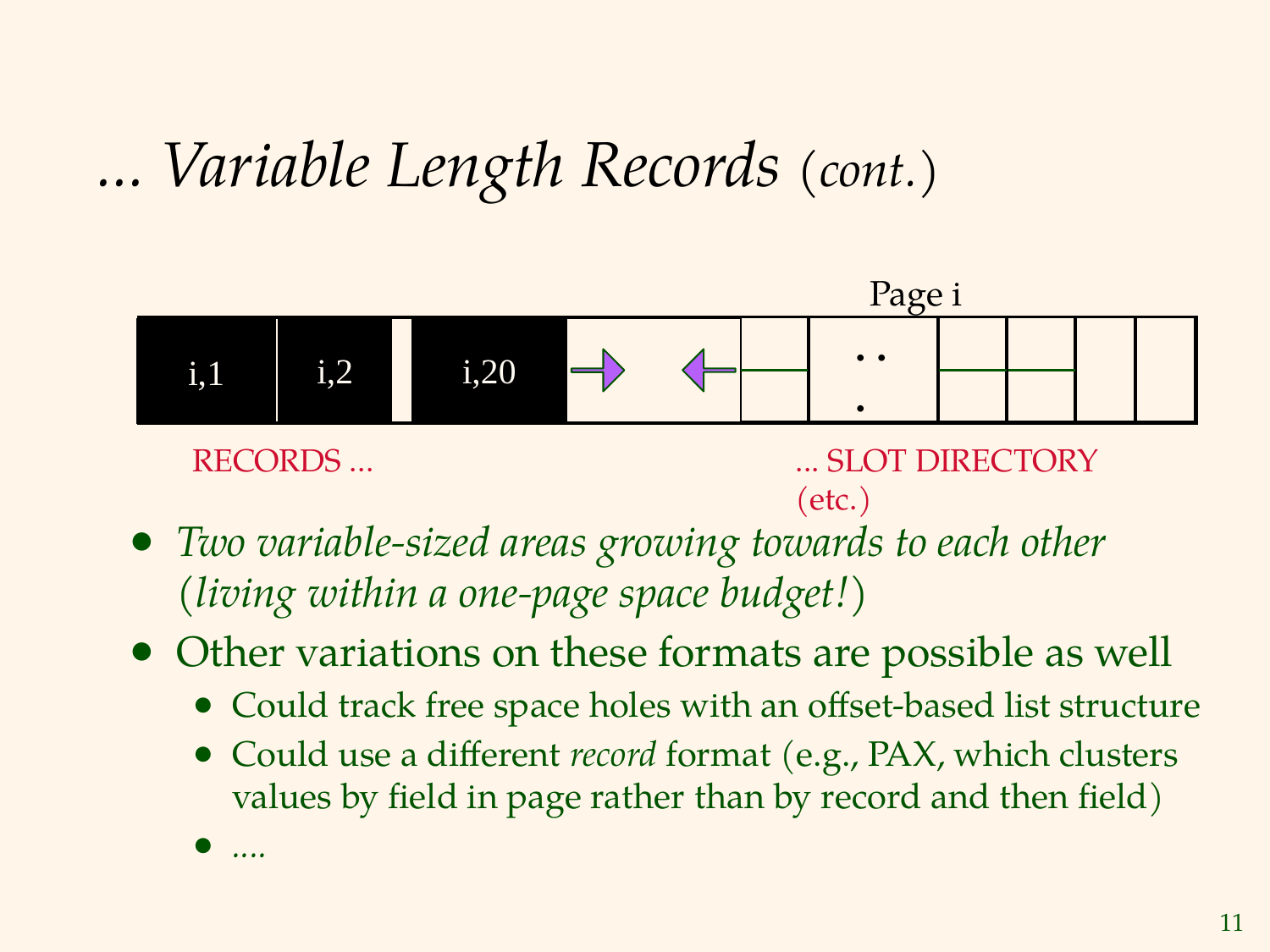

... Variable Length Records (cont.)
Page i
. . .

i,2
i,20
i,1

RECORDS ...
... SLOT DIRECTORY (etc.)
Two variable-sized areas growing towards to each other (living within a one-page space budget!)
Other variations on these formats are possible as well
Could track free space holes with an offset-based list structure
Could use a different record format (e.g., PAX, which clusters values by field in page rather than by record and then field)
....